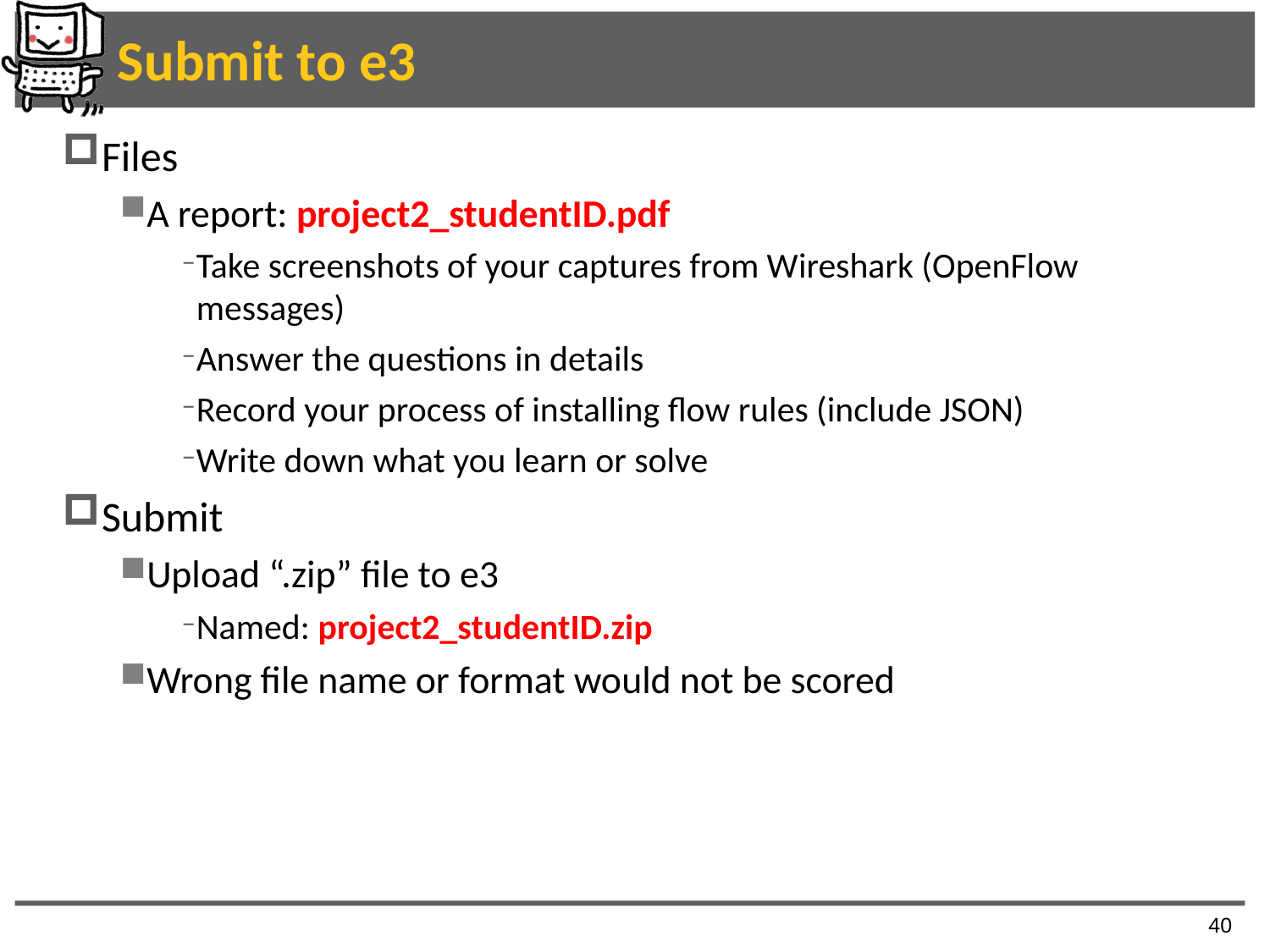

# Submit to e3
Files
A report: project2_studentID.pdf
Take screenshots of your captures from Wireshark (OpenFlow messages)
Answer the questions in details
Record your process of installing flow rules (include JSON)
Write down what you learn or solve
Submit
Upload “.zip” file to e3
Named: project2_studentID.zip
Wrong file name or format would not be scored
40